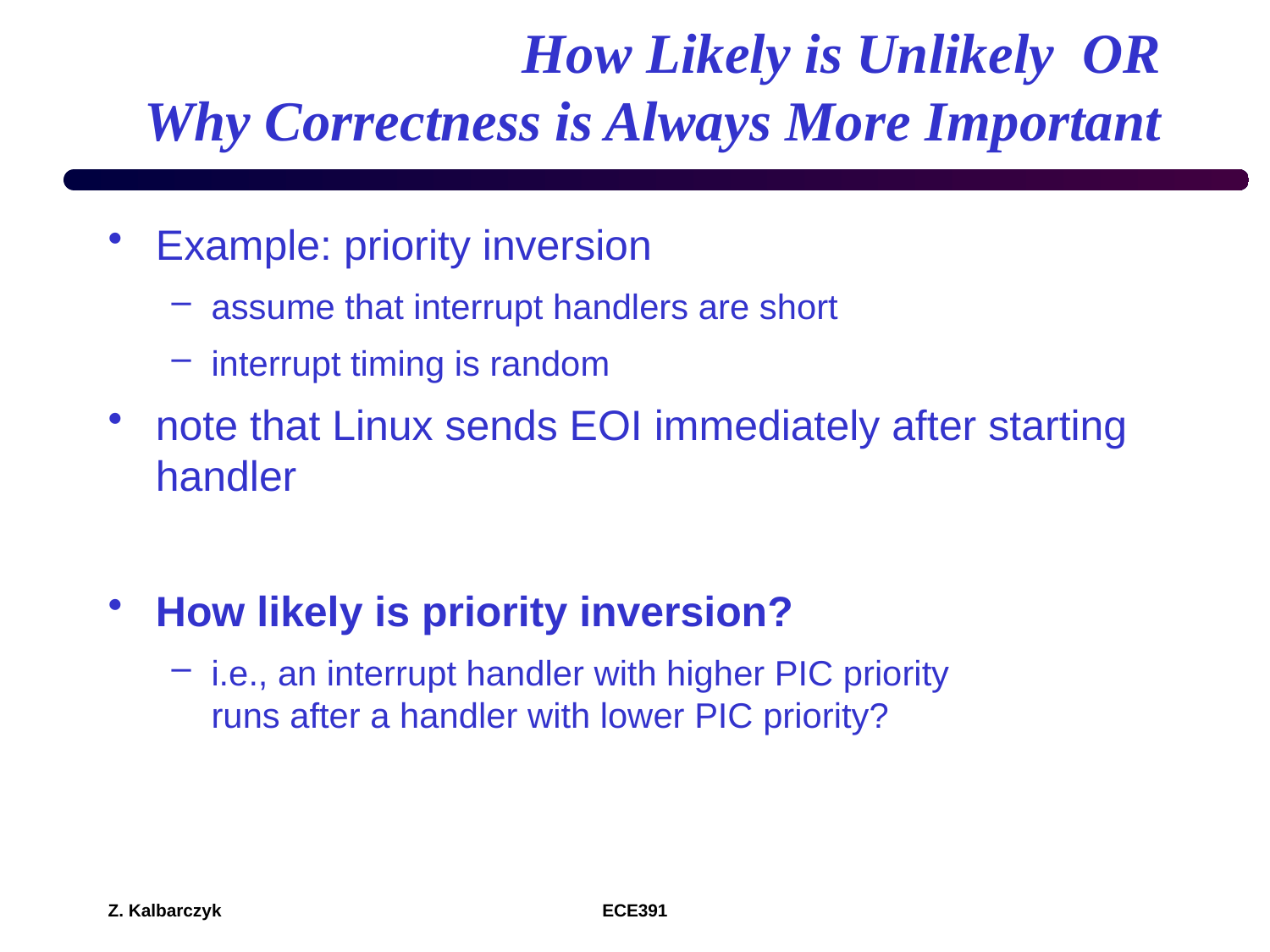

# How Likely is Unlikely  OR Why Correctness is Always More Important
Example: priority inversion
assume that interrupt handlers are short
interrupt timing is random
note that Linux sends EOI immediately after starting handler

How likely is priority inversion?
i.e., an interrupt handler with higher PIC priority
runs after a handler with lower PIC priority?
Z. Kalbarczyk
ECE391